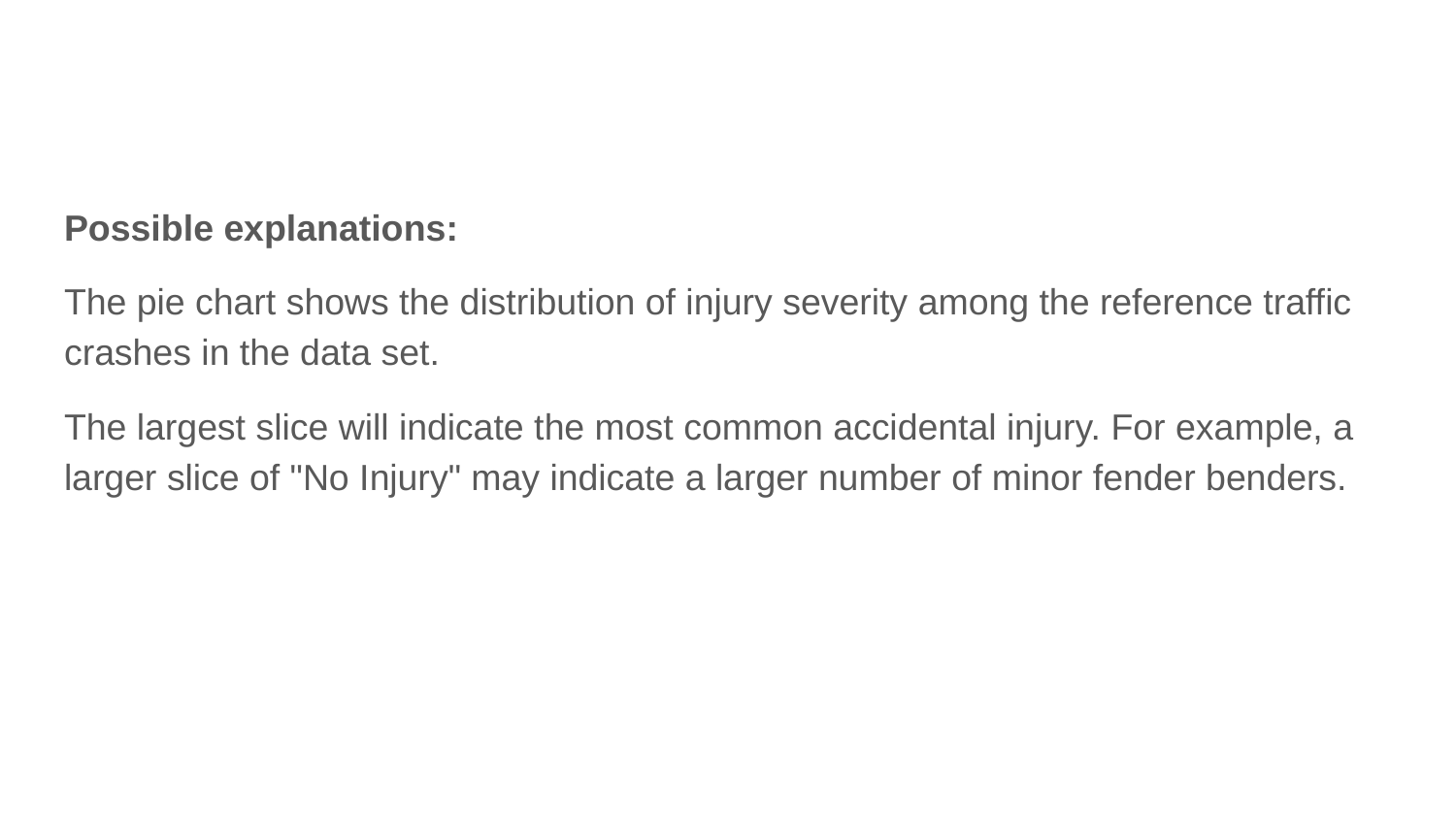

Possible explanations:
The pie chart shows the distribution of injury severity among the reference traffic crashes in the data set.
The largest slice will indicate the most common accidental injury. For example, a larger slice of "No Injury" may indicate a larger number of minor fender benders.